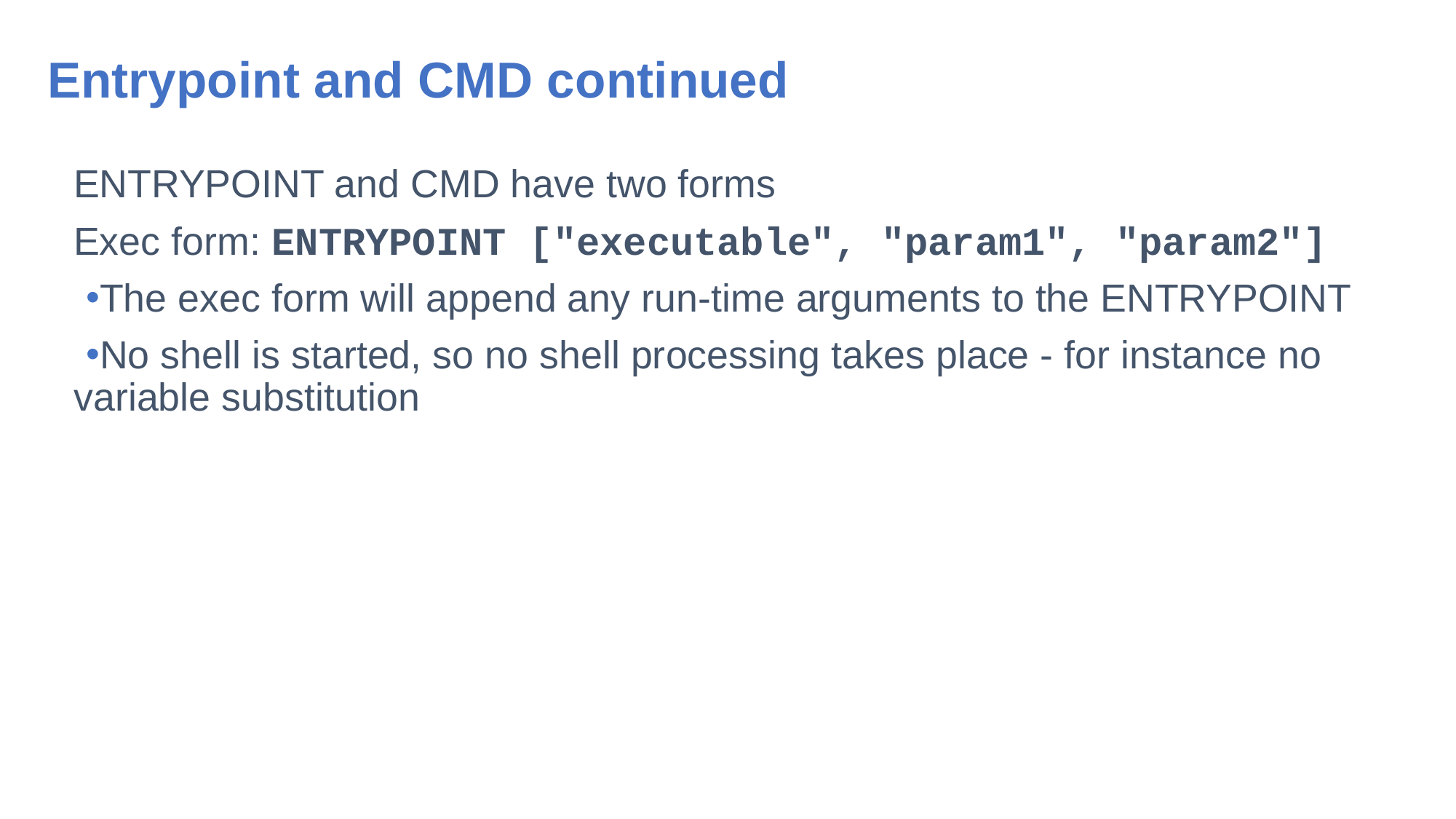

# Entrypoint and CMD continued
ENTRYPOINT and CMD have two forms
Exec form: ENTRYPOINT ["executable", "param1", "param2"]
The exec form will append any run-time arguments to the ENTRYPOINT
No shell is started, so no shell processing takes place - for instance no variable substitution